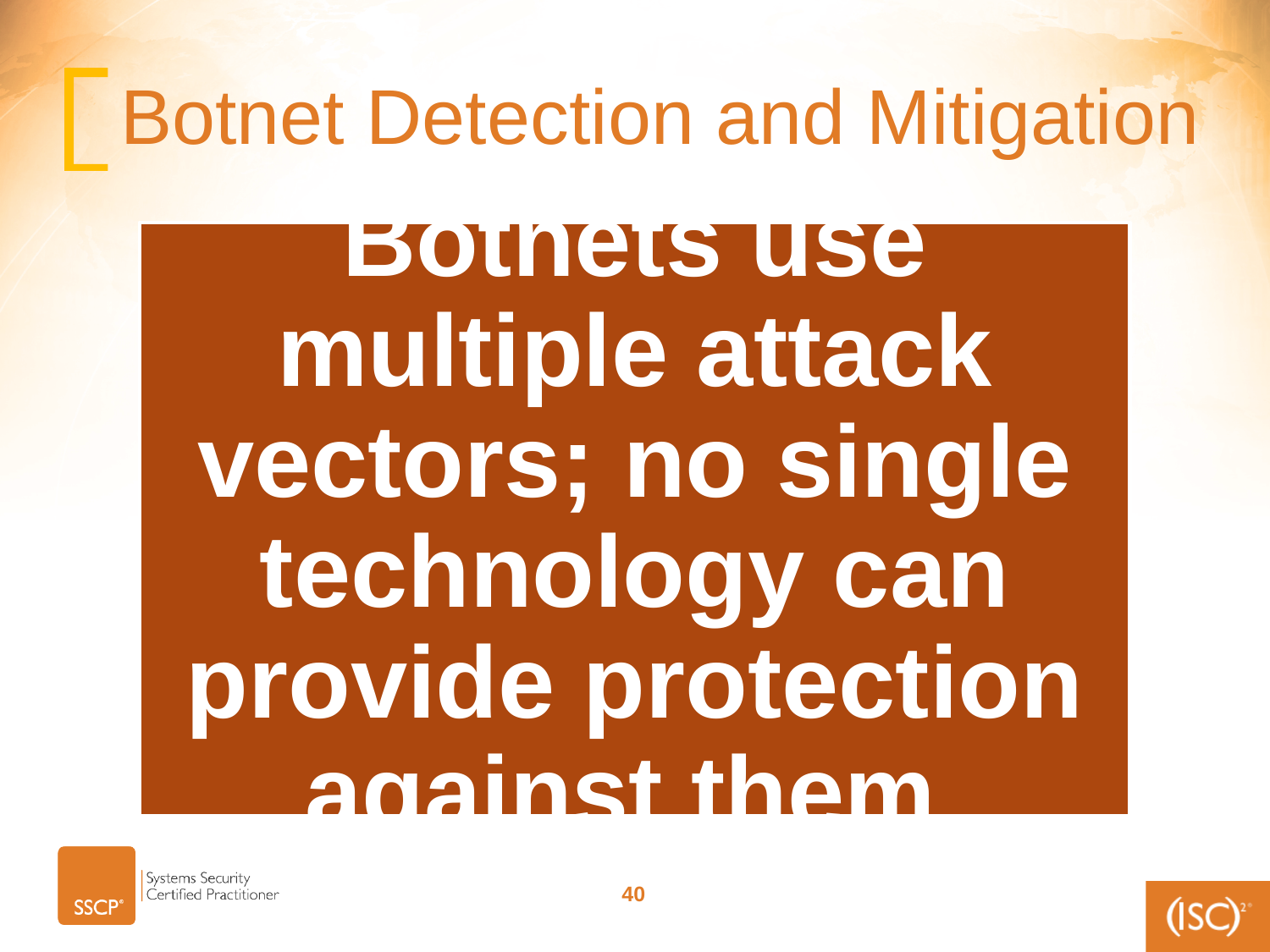

# Botnet Detection and Mitigation
Botnets use multiple attack vectors; no single technology can provide protection against them